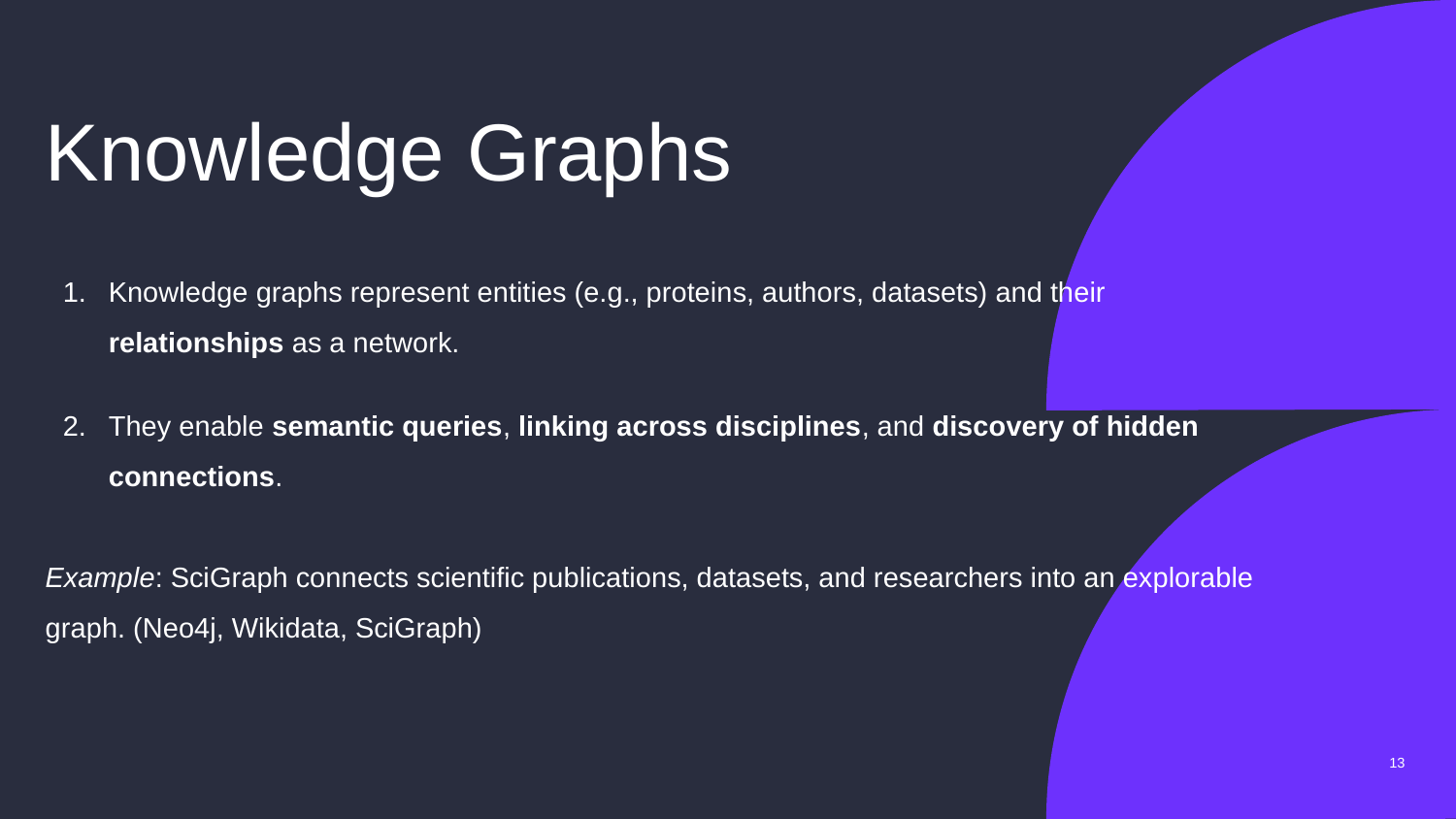

# Knowledge Graphs
Knowledge graphs represent entities (e.g., proteins, authors, datasets) and their relationships as a network.
They enable semantic queries, linking across disciplines, and discovery of hidden connections.

Example: SciGraph connects scientific publications, datasets, and researchers into an explorable graph. (Neo4j, Wikidata, SciGraph)